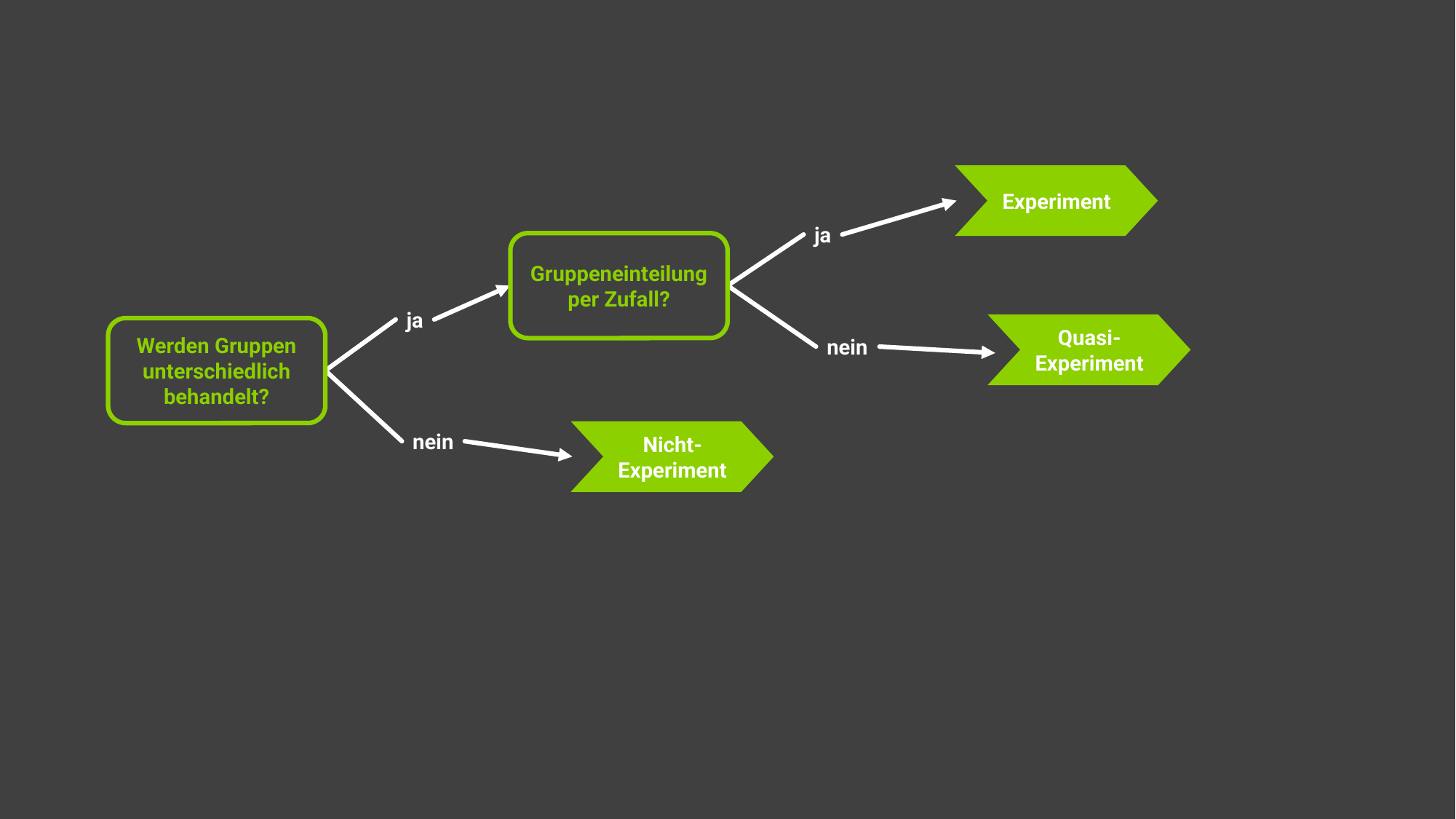

Experiment
ja
Gruppeneinteilung per Zufall?
ja
Quasi-Experiment
Werden Gruppen unterschiedlich behandelt?
nein
Nicht-Experiment
nein